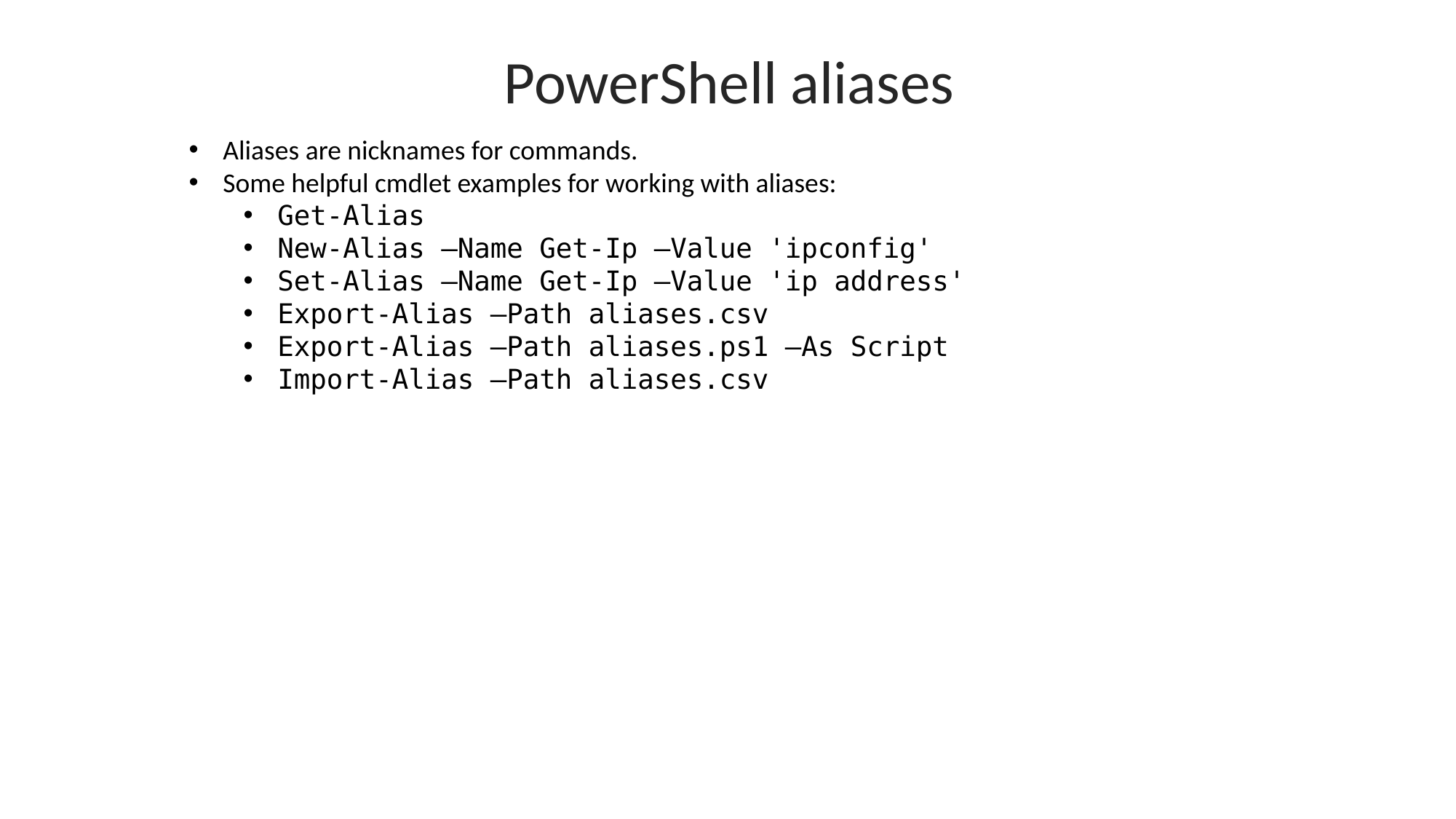

PowerShell aliases
Aliases are nicknames for commands.
Some helpful cmdlet examples for working with aliases:
Get-Alias
New-Alias –Name Get-Ip –Value 'ipconfig'
Set-Alias –Name Get-Ip –Value 'ip address'
Export-Alias –Path aliases.csv
Export-Alias –Path aliases.ps1 –As Script
Import-Alias –Path aliases.csv